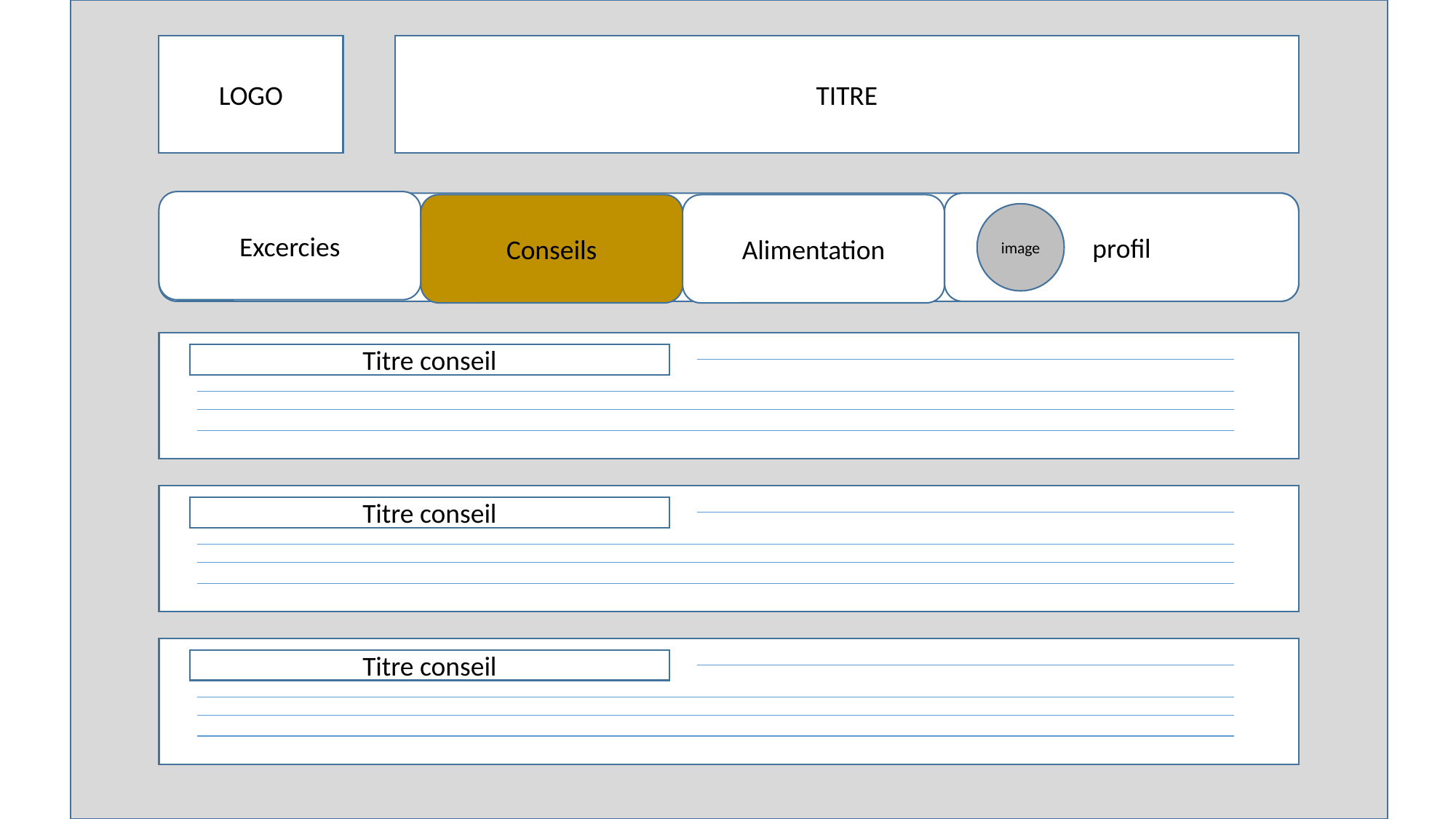

LOGO
TITRE
Excercies

profil
Conseils
Alimentation
image

Titre conseil

Titre conseil

Titre conseil